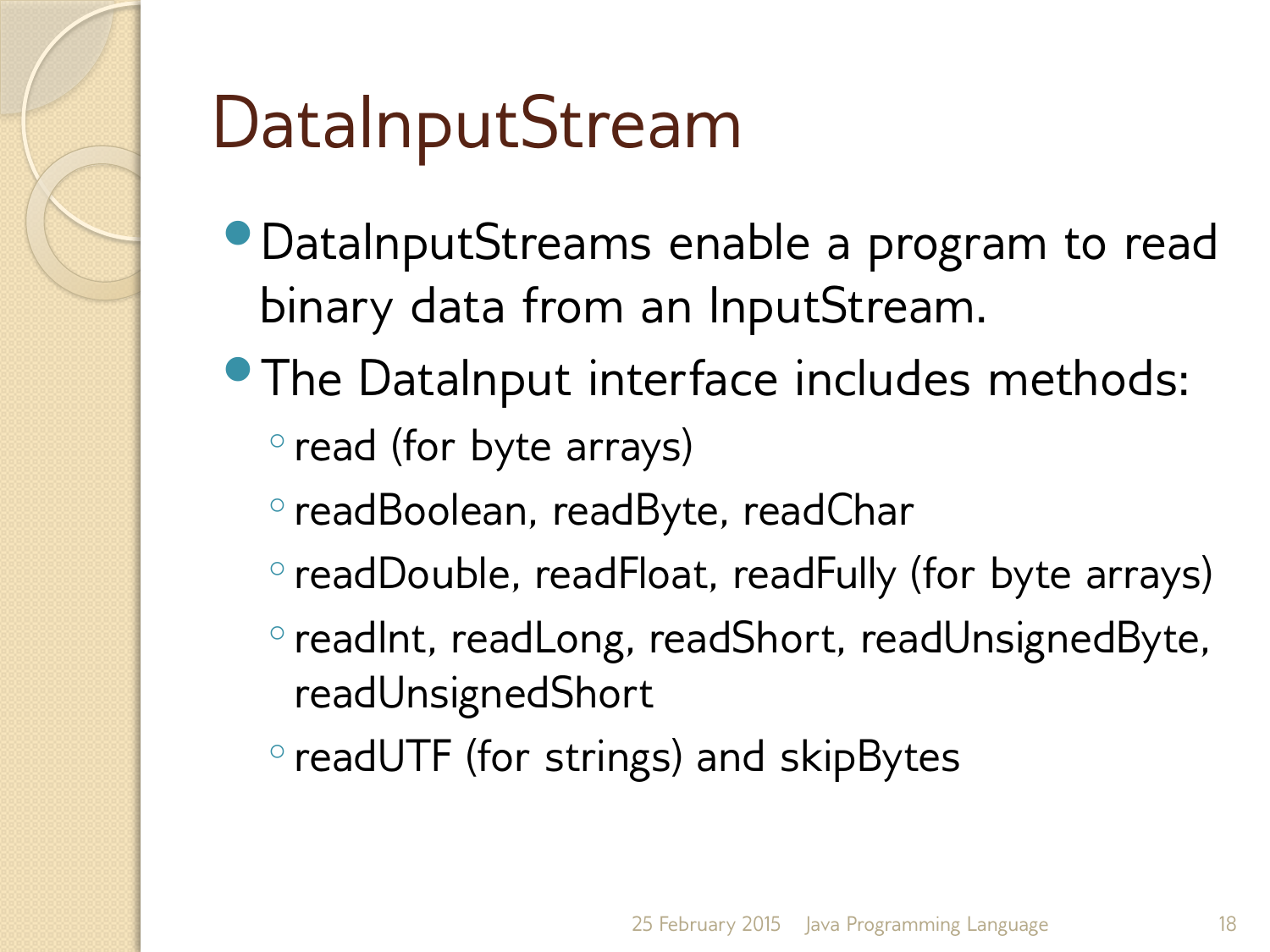

# DataInputStream
DataInputStreams enable a program to read binary data from an InputStream.
The DataInput interface includes methods:
read (for byte arrays)
readBoolean, readByte, readChar
readDouble, readFloat, readFully (for byte arrays)
readInt, readLong, readShort, readUnsignedByte, readUnsignedShort
readUTF (for strings) and skipBytes
25 February 2015
Java Programming Language
18